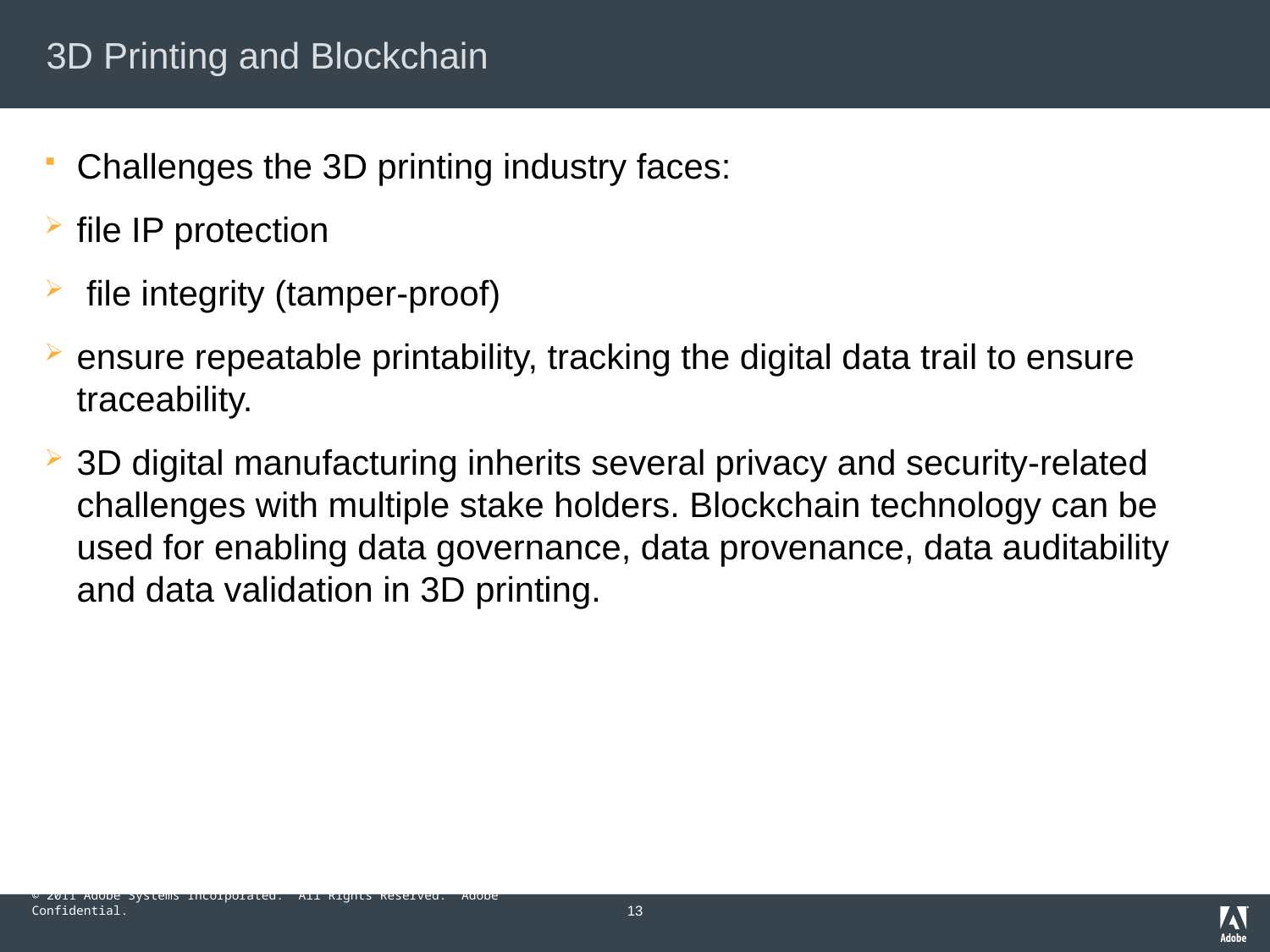

# 3D Printing and Blockchain
Challenges the 3D printing industry faces:
file IP protection
 file integrity (tamper-proof)
ensure repeatable printability, tracking the digital data trail to ensure traceability.
3D digital manufacturing inherits several privacy and security-related challenges with multiple stake holders. Blockchain technology can be used for enabling data governance, data provenance, data auditability and data validation in 3D printing.
13